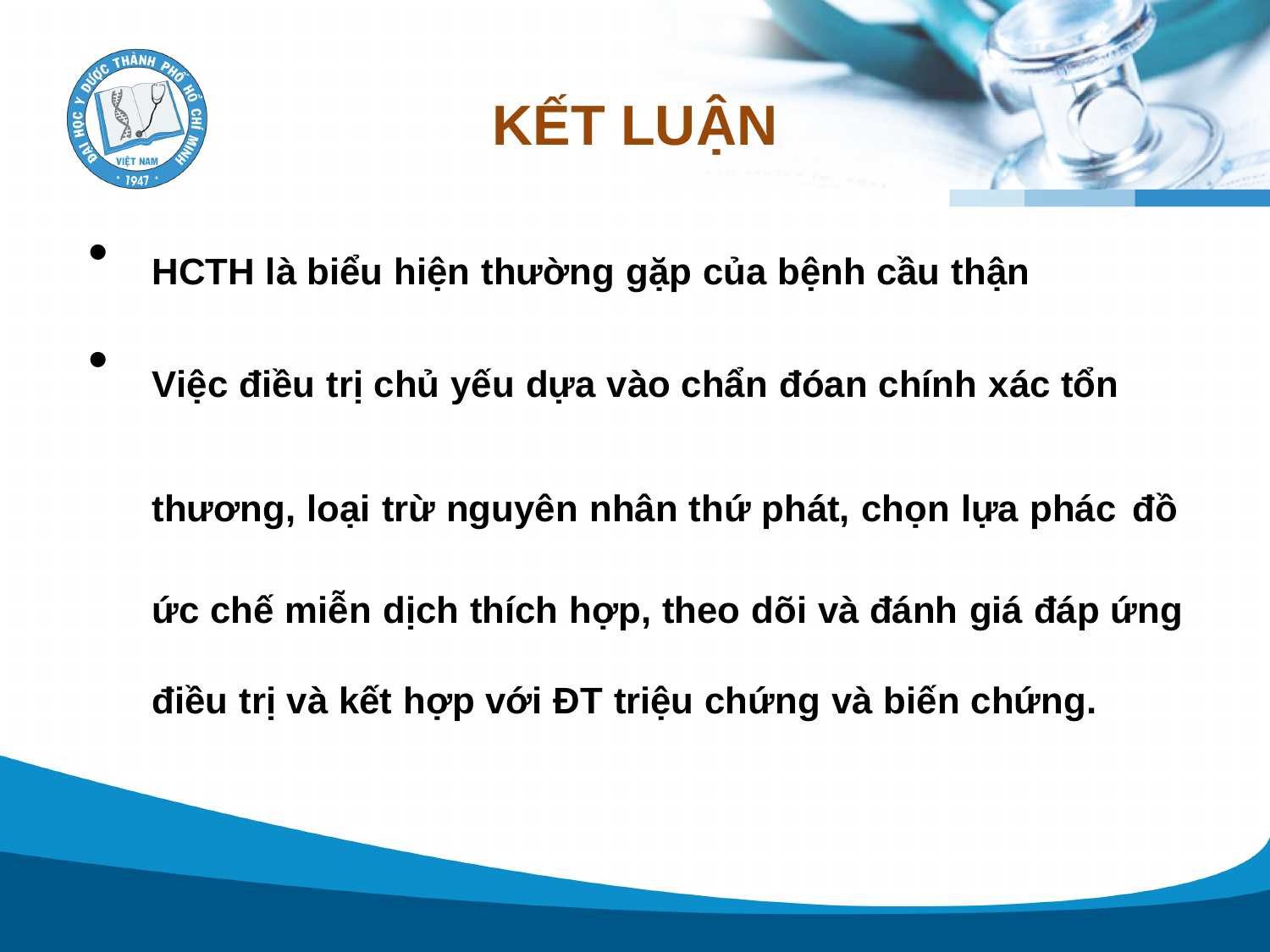

KẾT LUẬN
•
•
HCTH là biểu hiện thường gặp của bệnh cầu thận
Việc điều trị chủ yếu dựa vào chẩn đóan chính xác tổn
thương, loại trừ nguyên nhân thứ phát, chọn lựa phác đồ
ức chế miễn dịch thích hợp, theo dõi và đánh giá đáp ứng
điều trị và kết hợp với ĐT triệu chứng và biến chứng.